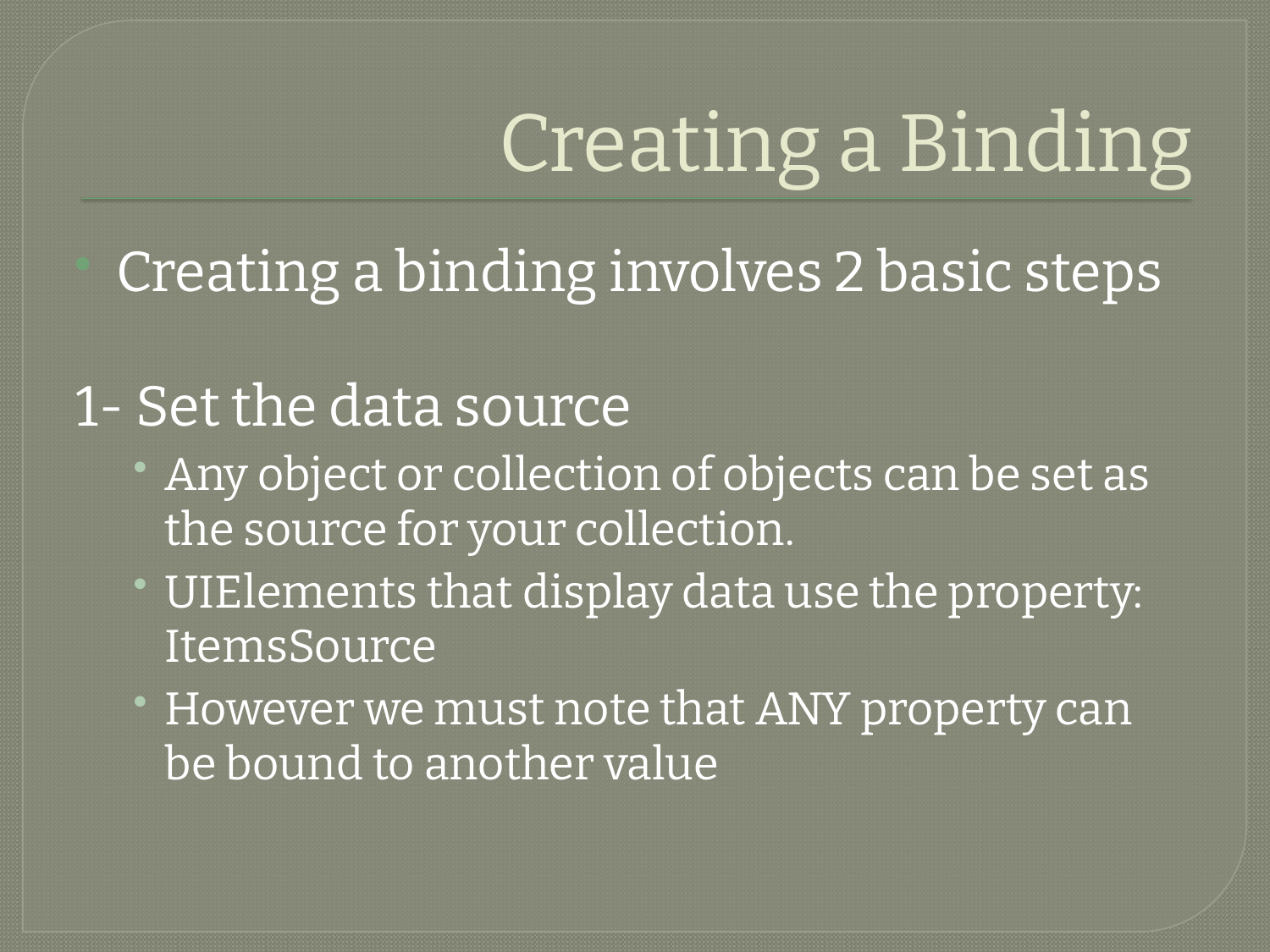

# Creating a Binding
Creating a binding involves 2 basic steps

1- Set the data source
Any object or collection of objects can be set as the source for your collection.
UIElements that display data use the property: ItemsSource
However we must note that ANY property can be bound to another value